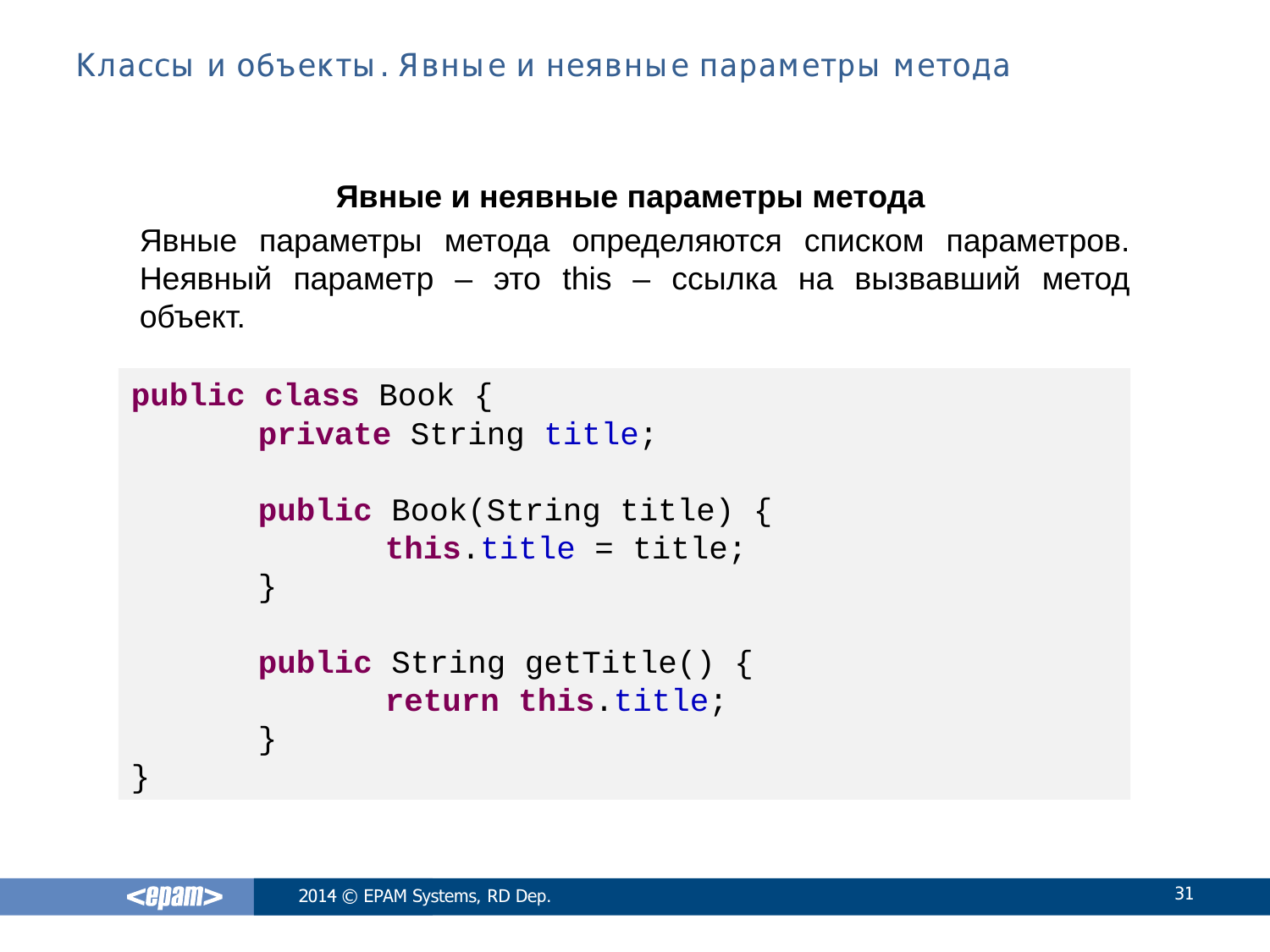

# Классы и объекты. Явные и неявные параметры метода
Явные и неявные параметры метода
Явные параметры метода определяются списком параметров. Неявный параметр – это this – ссылка на вызвавший метод объект.

public class Book {
	private String title;

	public Book(String title) {
		this.title = title;
	}

	public String getTitle() {
		return this.title;
	}
}
31
2014 © EPAM Systems, RD Dep.